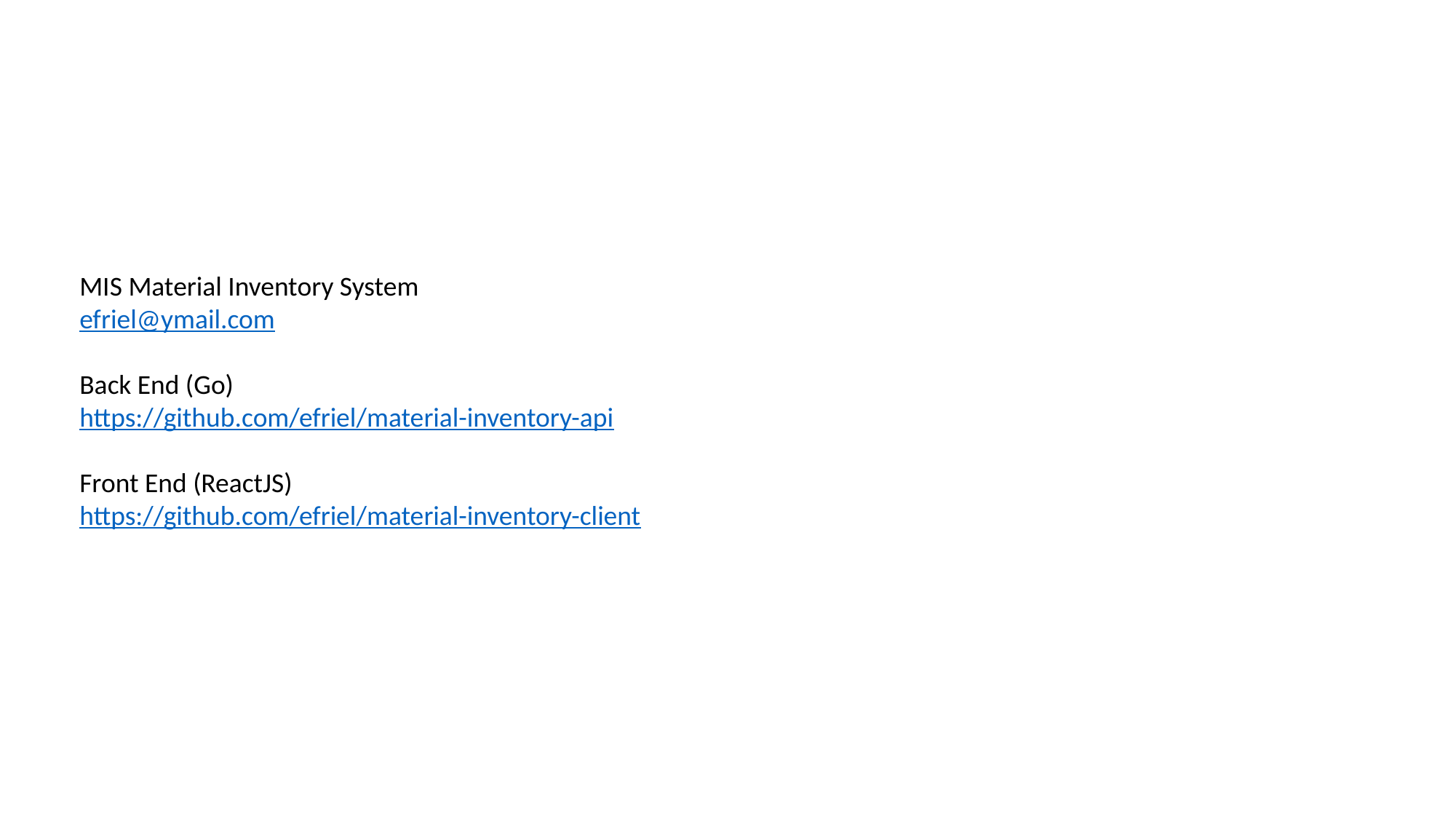

MIS Material Inventory System
efriel@ymail.com

Back End (Go)
https://github.com/efriel/material-inventory-api

Front End (ReactJS)
https://github.com/efriel/material-inventory-client